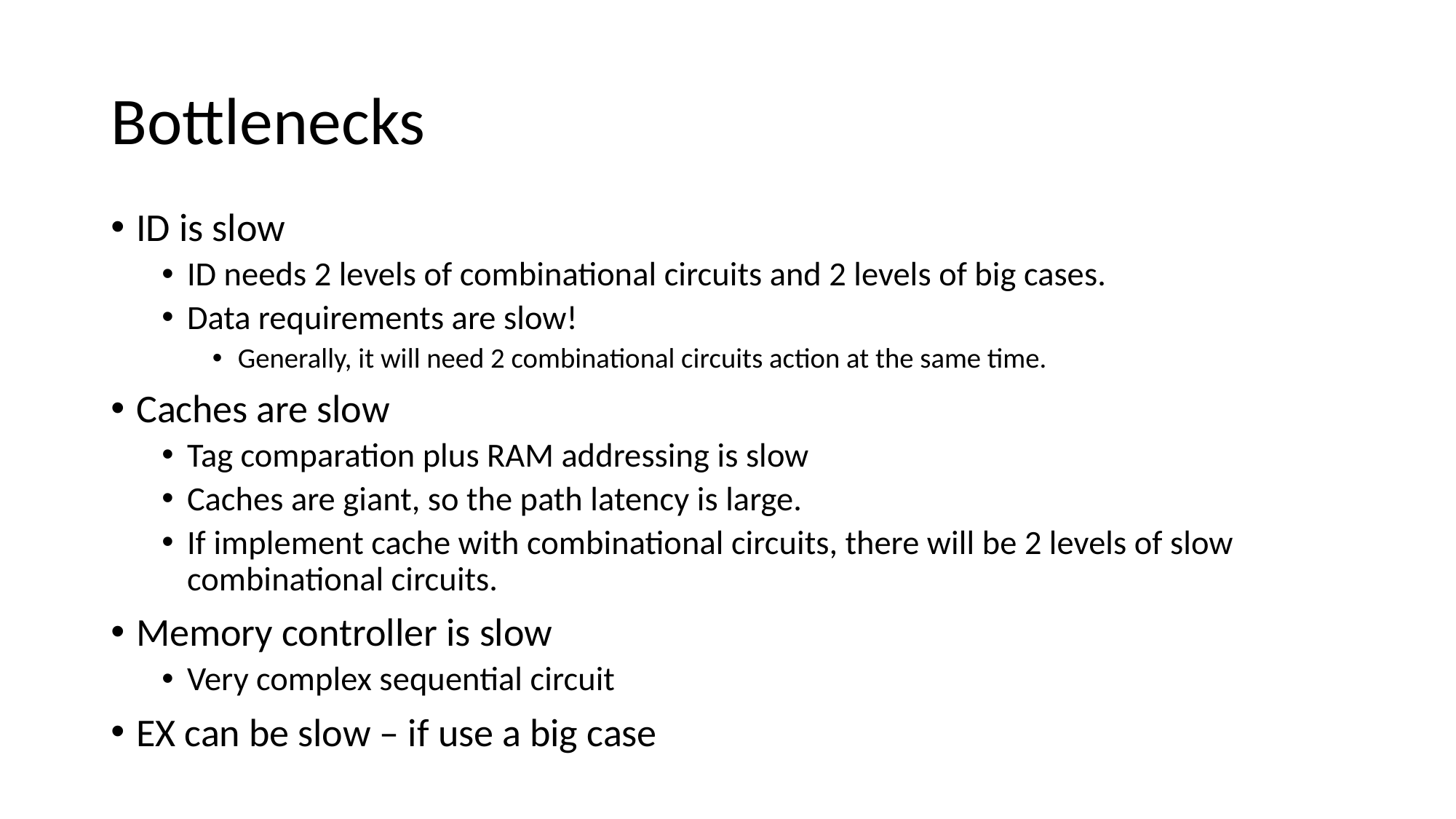

# Bottlenecks
ID is slow
ID needs 2 levels of combinational circuits and 2 levels of big cases.
Data requirements are slow!
Generally, it will need 2 combinational circuits action at the same time.
Caches are slow
Tag comparation plus RAM addressing is slow
Caches are giant, so the path latency is large.
If implement cache with combinational circuits, there will be 2 levels of slow combinational circuits.
Memory controller is slow
Very complex sequential circuit
EX can be slow – if use a big case